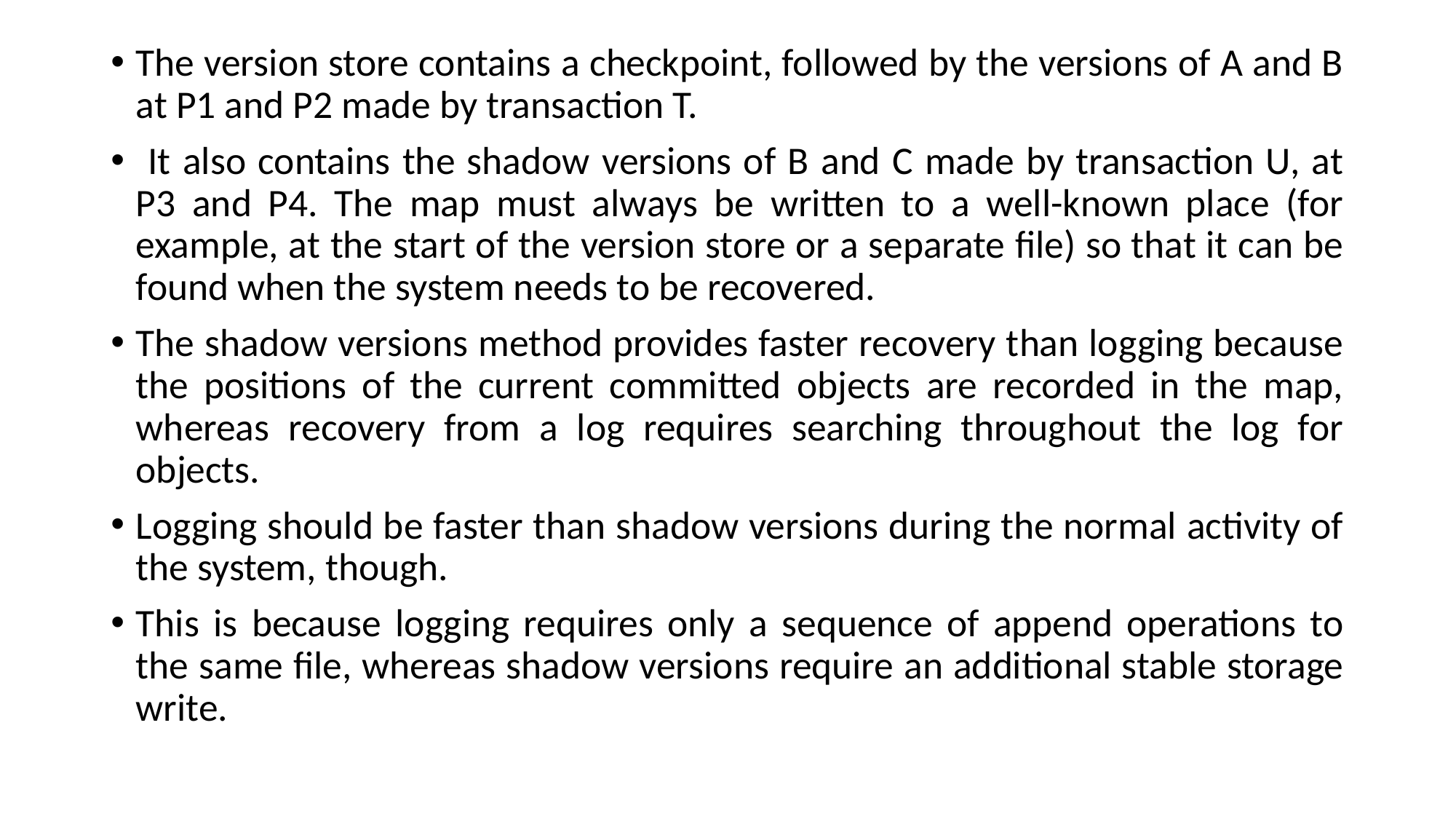

The version store contains a checkpoint, followed by the versions of A and B at P1 and P2 made by transaction T.
 It also contains the shadow versions of B and C made by transaction U, at P3 and P4. The map must always be written to a well-known place (for example, at the start of the version store or a separate file) so that it can be found when the system needs to be recovered.
The shadow versions method provides faster recovery than logging because the positions of the current committed objects are recorded in the map, whereas recovery from a log requires searching throughout the log for objects.
Logging should be faster than shadow versions during the normal activity of the system, though.
This is because logging requires only a sequence of append operations to the same file, whereas shadow versions require an additional stable storage write.